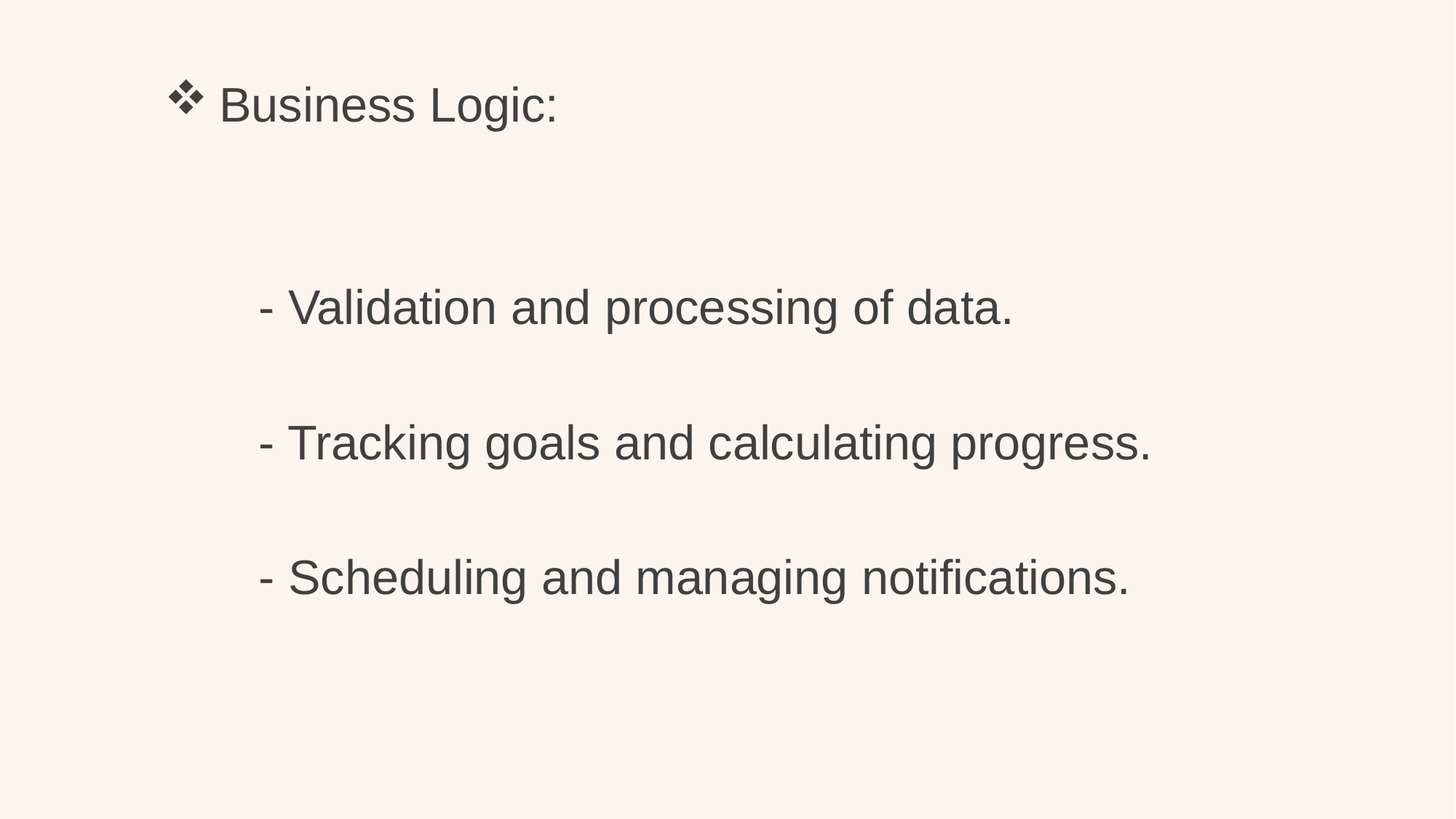

Business Logic:

       - Validation and processing of data.

       - Tracking goals and calculating progress.

       - Scheduling and managing notifications.